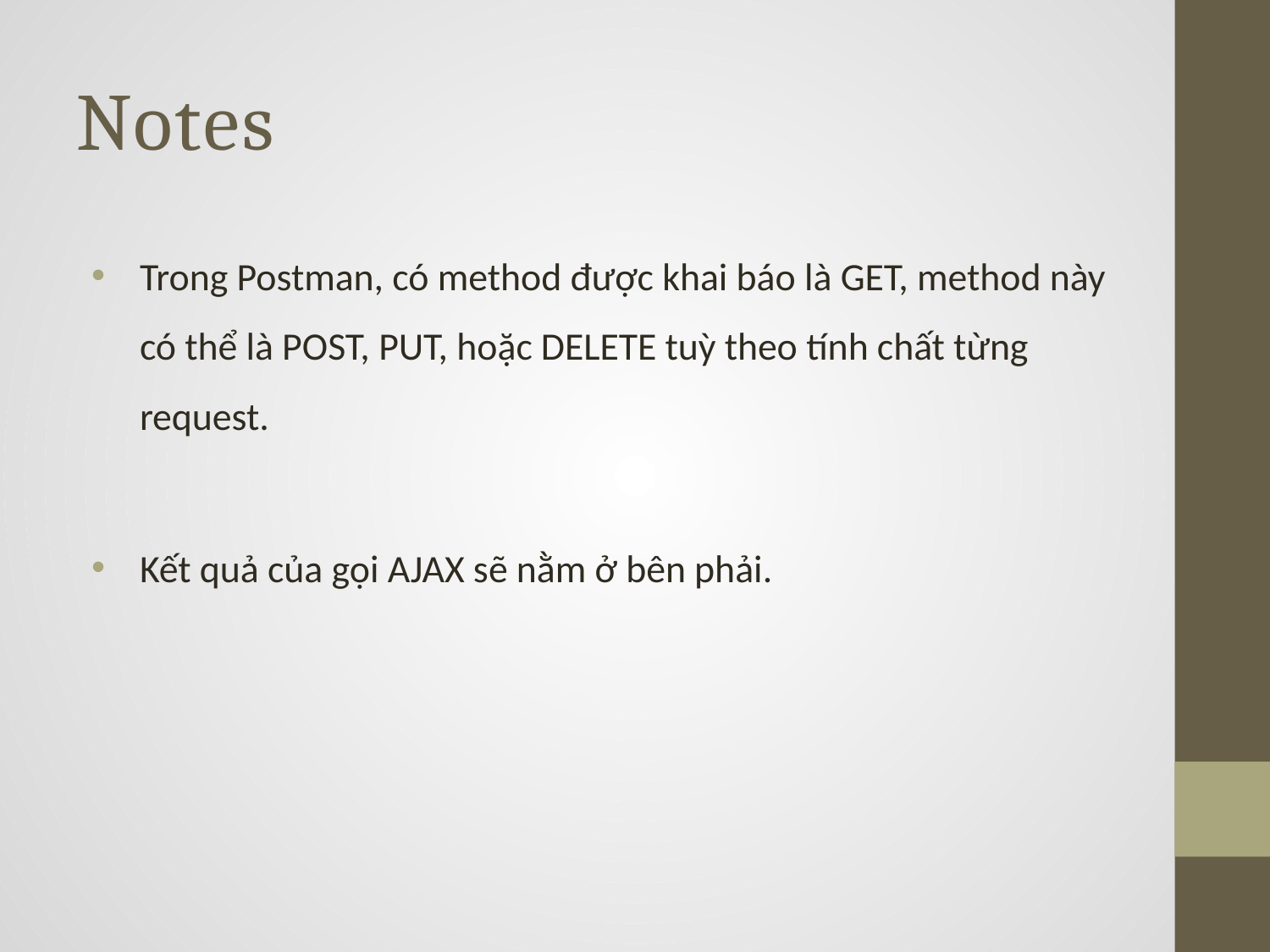

# Notes
Trong Postman, có method được khai báo là GET, method này có thể là POST, PUT, hoặc DELETE tuỳ theo tính chất từng request.

Kết quả của gọi AJAX sẽ nằm ở bên phải.